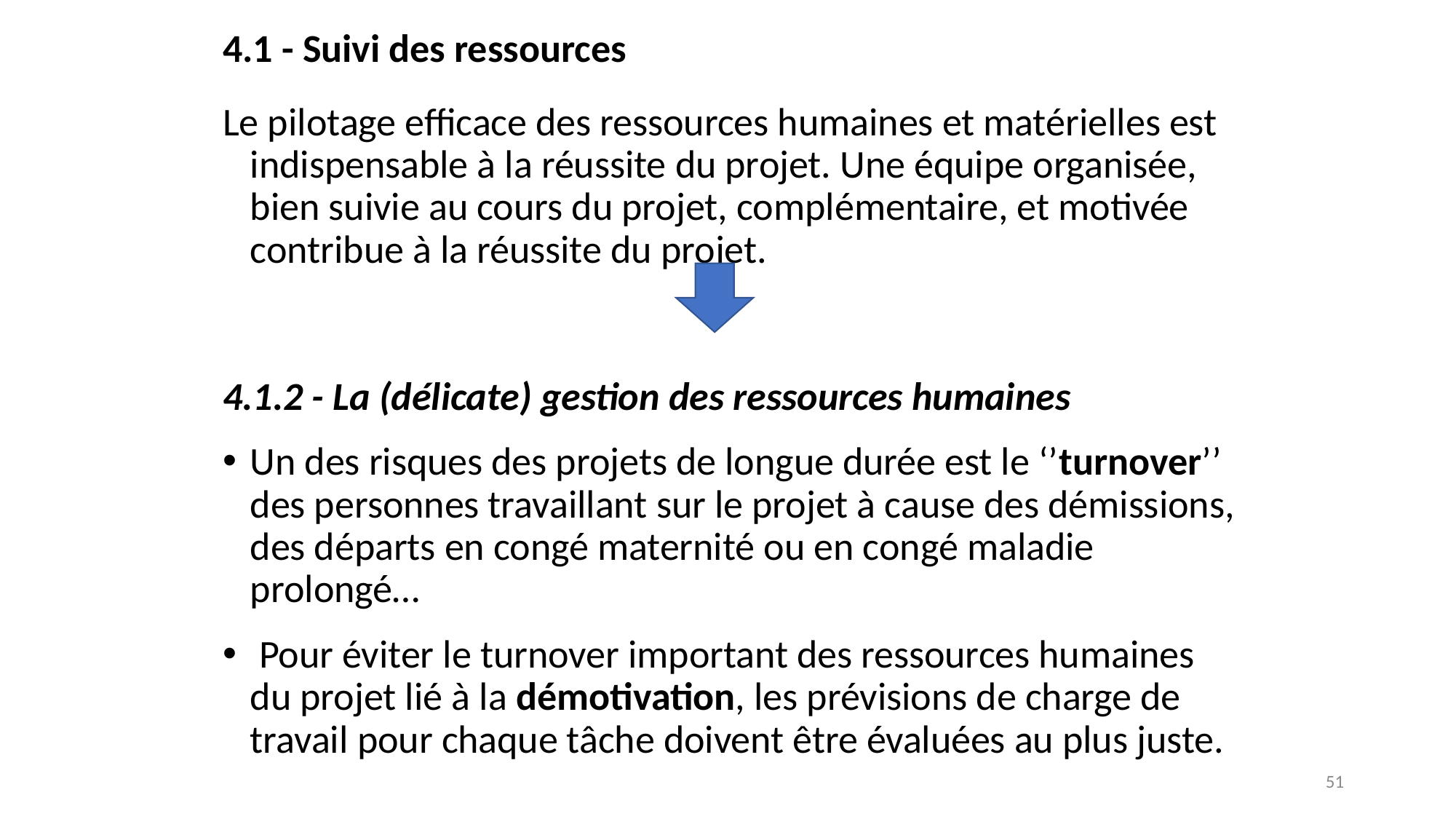

4.1 - Suivi des ressources
Le pilotage efficace des ressources humaines et matérielles est indispensable à la réussite du projet. Une équipe organisée, bien suivie au cours du projet, complémentaire, et motivée contribue à la réussite du projet.

4.1.2 - La (délicate) gestion des ressources humaines
Un des risques des projets de longue durée est le ‘’turnover’’ des personnes travaillant sur le projet à cause des démissions, des départs en congé maternité ou en congé maladie prolongé…
 Pour éviter le turnover important des ressources humaines du projet lié à la démotivation, les prévisions de charge de travail pour chaque tâche doivent être évaluées au plus juste.

51